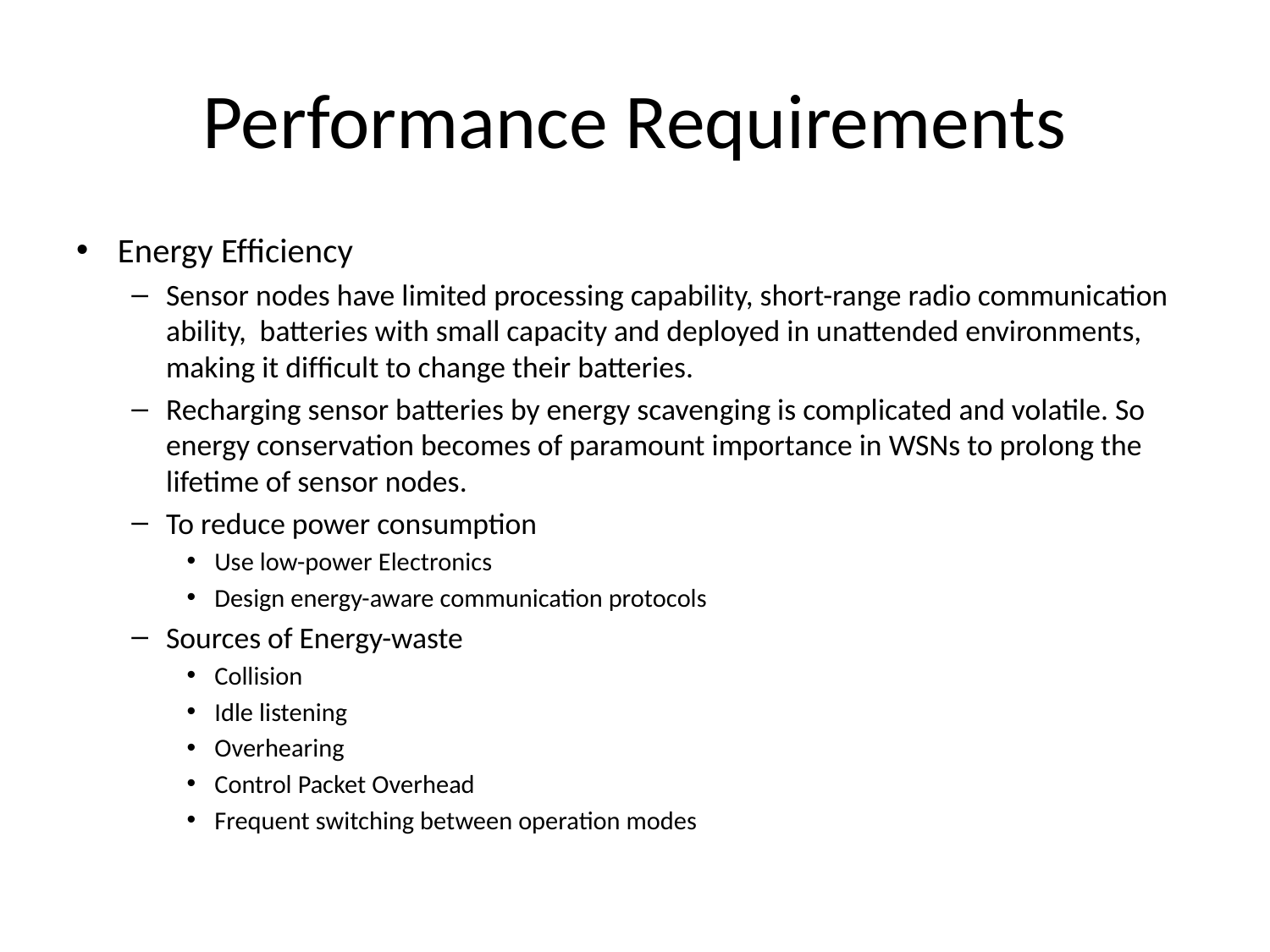

# Performance Requirements
Energy Efﬁciency
Sensor nodes have limited processing capability, short-range radio communication ability,  batteries with small capacity and deployed in unattended environments, making it difﬁcult to change their batteries.
Recharging sensor batteries by energy scavenging is complicated and volatile. So energy conservation becomes of paramount importance in WSNs to prolong the lifetime of sensor nodes.
To reduce power consumption
Use low-power Electronics
Design energy-aware communication protocols
Sources of Energy-waste
Collision
Idle listening
Overhearing
Control Packet Overhead
Frequent switching between operation modes